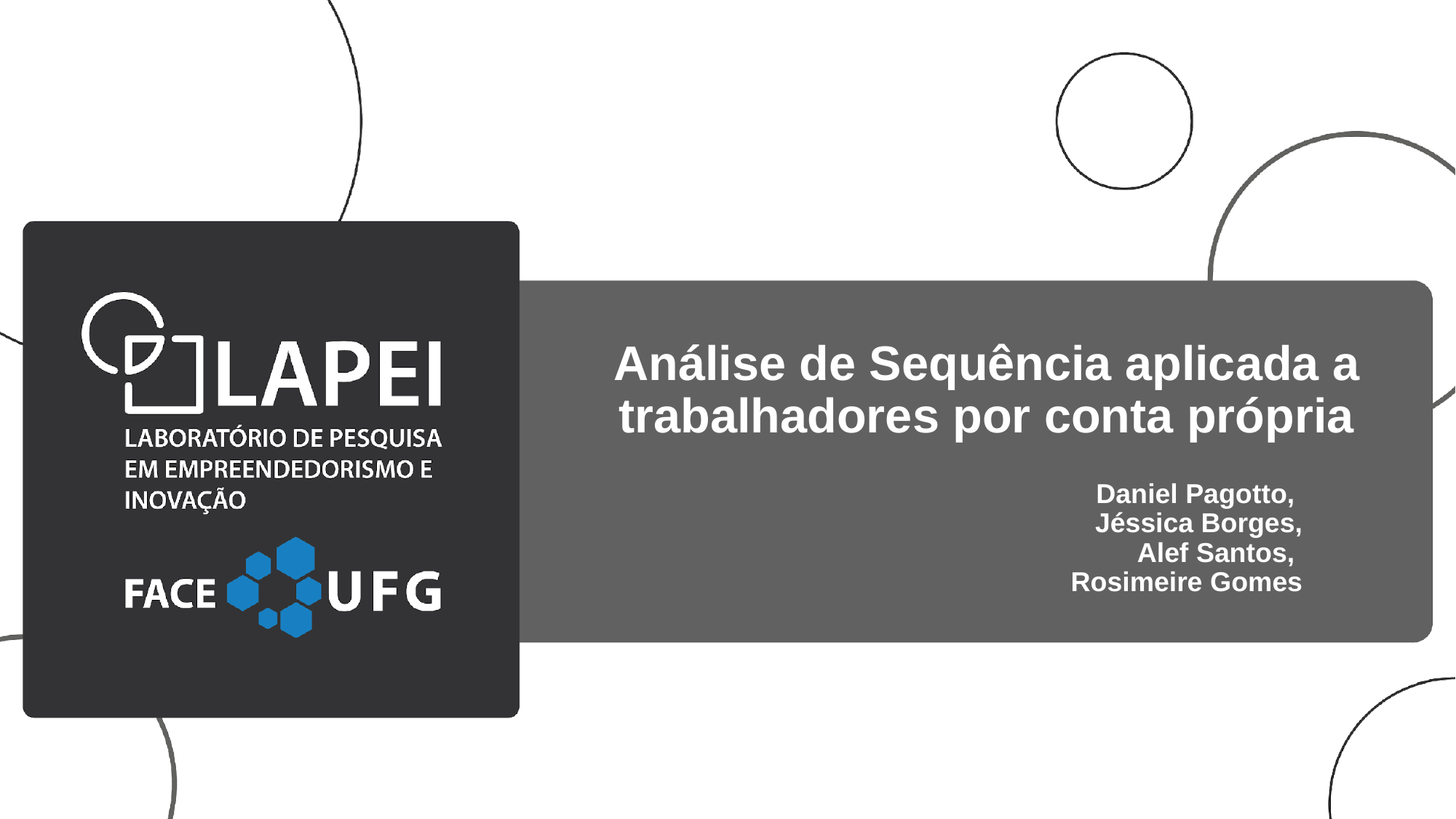

# Análise de Sequência aplicada a trabalhadores por conta própria
Daniel Pagotto,
Jéssica Borges,
Alef Santos,
 Rosimeire Gomes